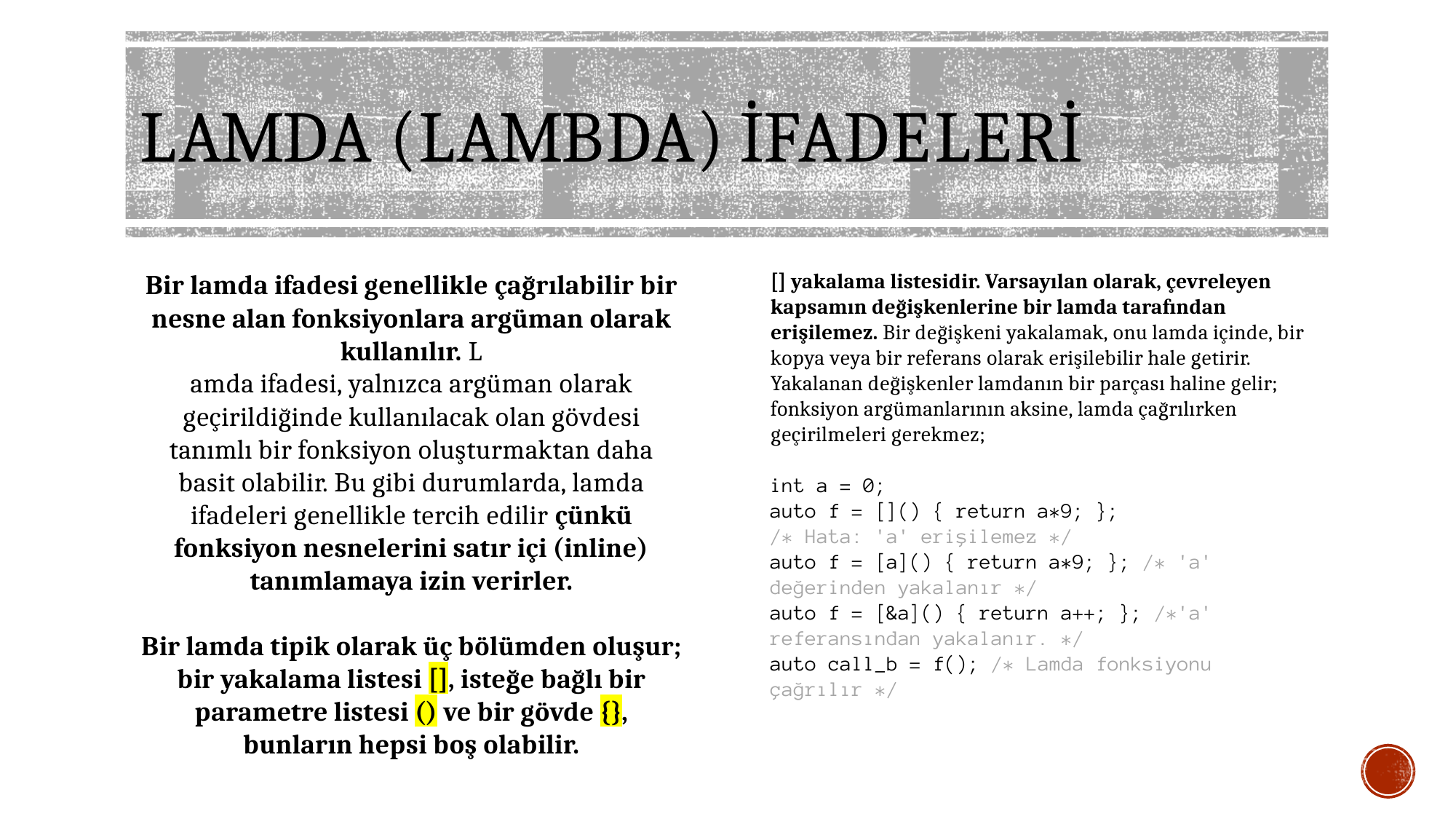

# LAMDA (LAMBDA) İFADELERİ
Bir lamda ifadesi genellikle çağrılabilir bir nesne alan fonksiyonlara argüman olarak kullanılır. L
amda ifadesi, yalnızca argüman olarak geçirildiğinde kullanılacak olan gövdesi tanımlı bir fonksiyon oluşturmaktan daha basit olabilir. Bu gibi durumlarda, lamda ifadeleri genellikle tercih edilir çünkü fonksiyon nesnelerini satır içi (inline) tanımlamaya izin verirler.

Bir lamda tipik olarak üç bölümden oluşur; bir yakalama listesi [], isteğe bağlı bir parametre listesi () ve bir gövde {}, bunların hepsi boş olabilir.
[] yakalama listesidir. Varsayılan olarak, çevreleyen kapsamın değişkenlerine bir lamda tarafından erişilemez. Bir değişkeni yakalamak, onu lamda içinde, bir kopya veya bir referans olarak erişilebilir hale getirir. Yakalanan değişkenler lamdanın bir parçası haline gelir; fonksiyon argümanlarının aksine, lamda çağrılırken geçirilmeleri gerekmez;

int a = 0;
auto f = []() { return a*9; };
/* Hata: 'a' erişilemez */
auto f = [a]() { return a*9; }; /* 'a' değerinden yakalanır */
auto f = [&a]() { return a++; }; /*'a' referansından yakalanır. */
auto call_b = f(); /* Lamda fonksiyonu çağrılır */